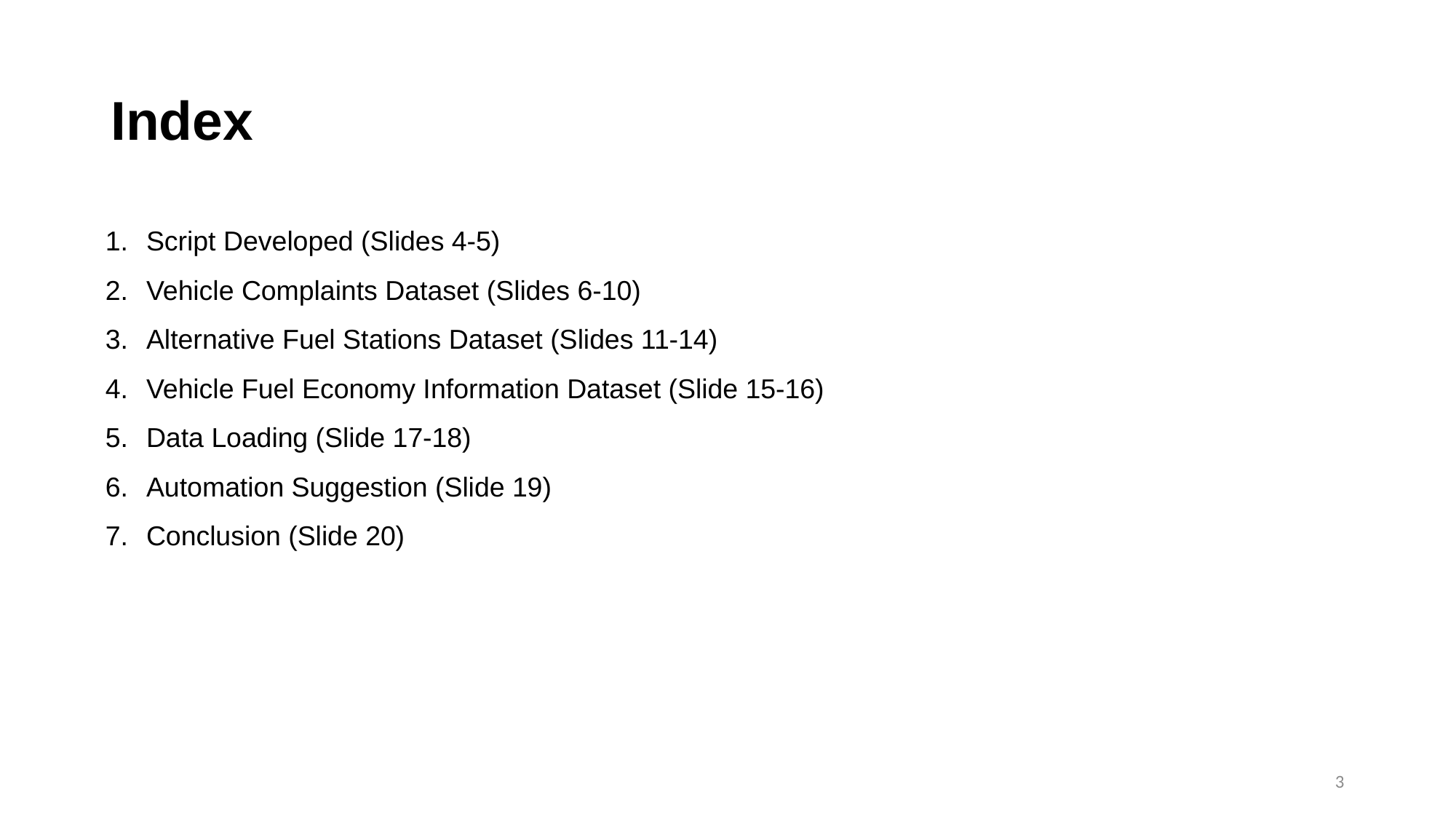

# Index
Script Developed (Slides 4-5)
Vehicle Complaints Dataset (Slides 6-10)
Alternative Fuel Stations Dataset (Slides 11-14)
Vehicle Fuel Economy Information Dataset (Slide 15-16)
Data Loading (Slide 17-18)
Automation Suggestion (Slide 19)
Conclusion (Slide 20)
3